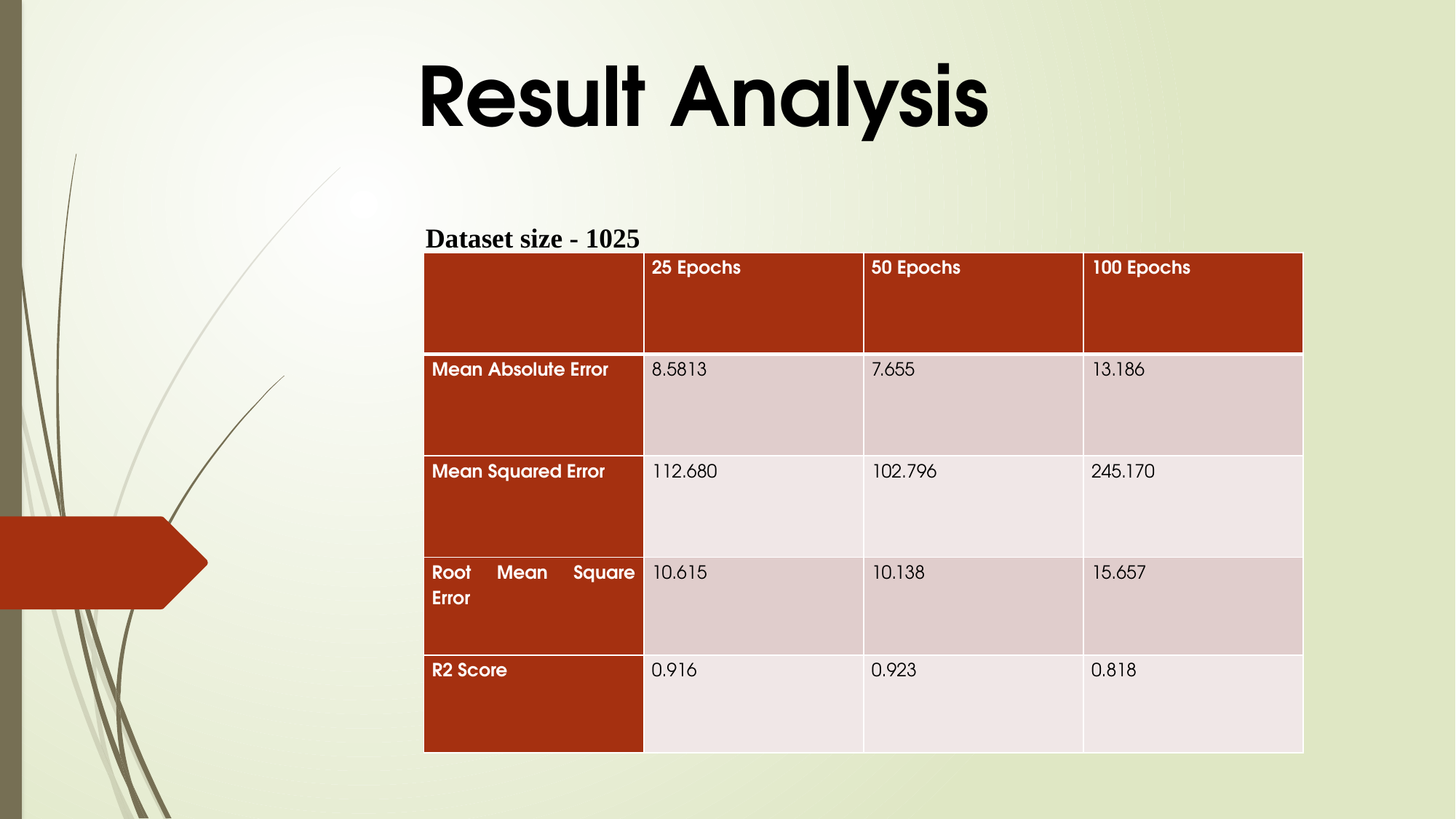

Result Analysis
Dataset size - 1025
|  | 25 Epochs | 50 Epochs | 100 Epochs |
| --- | --- | --- | --- |
| Mean Absolute Error | 8.5813 | 7.655 | 13.186 |
| Mean Squared Error | 112.680 | 102.796 | 245.170 |
| Root Mean Square Error | 10.615 | 10.138 | 15.657 |
| R2 Score | 0.916 | 0.923 | 0.818 |